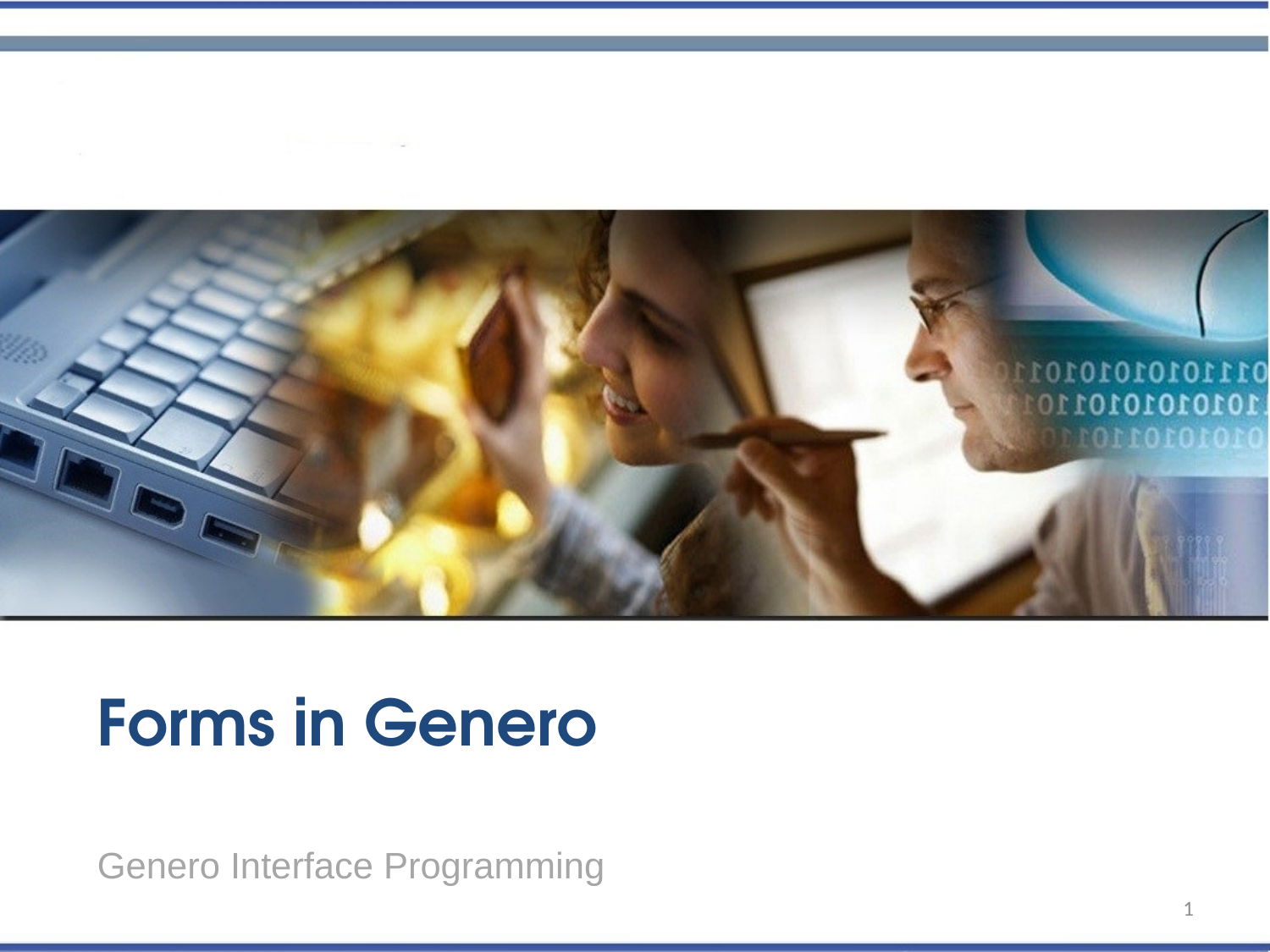

Forms in Genero

Genero Interface Programming
1